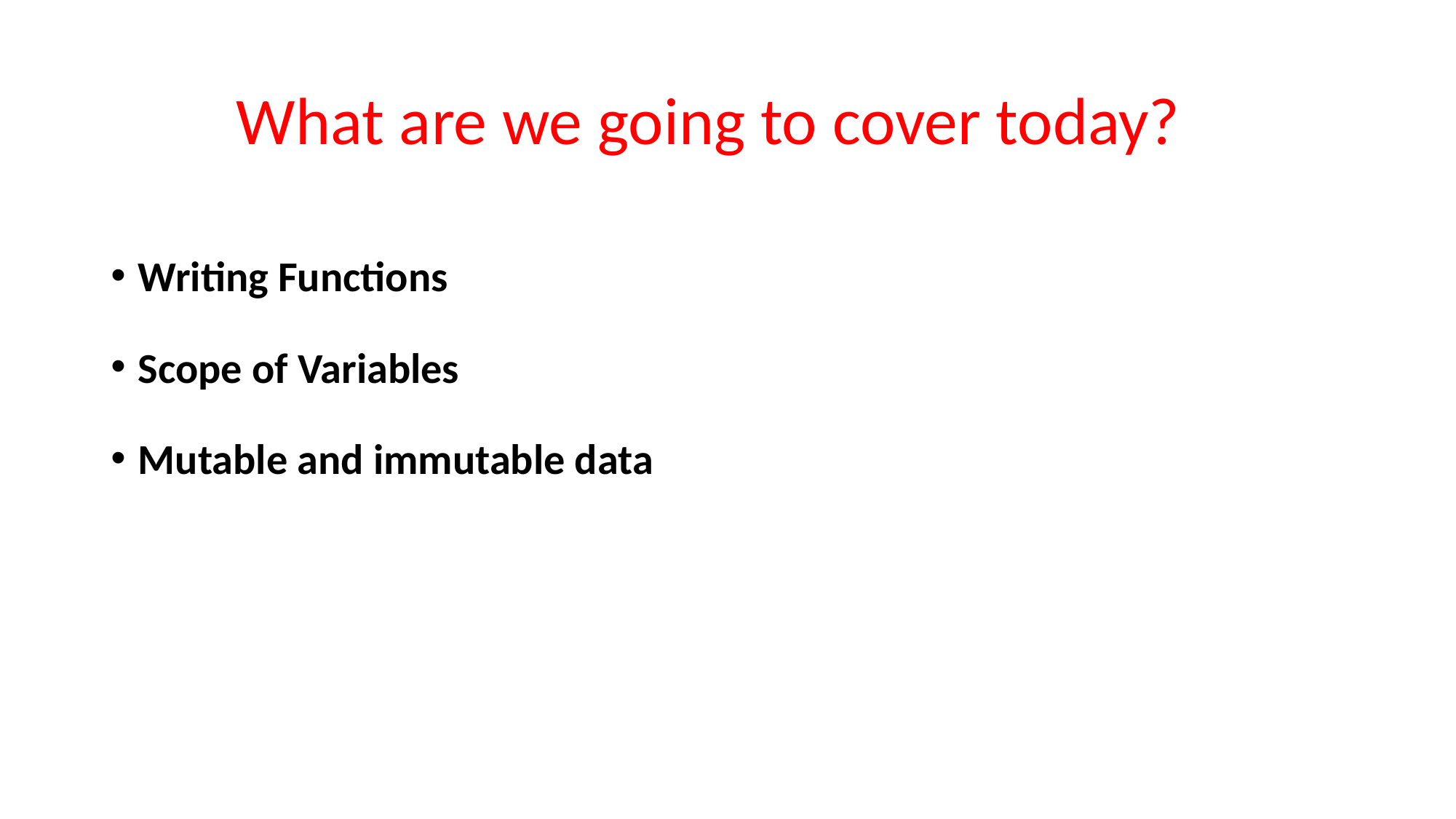

# What are we going to cover today?
Writing Functions
Scope of Variables
Mutable and immutable data